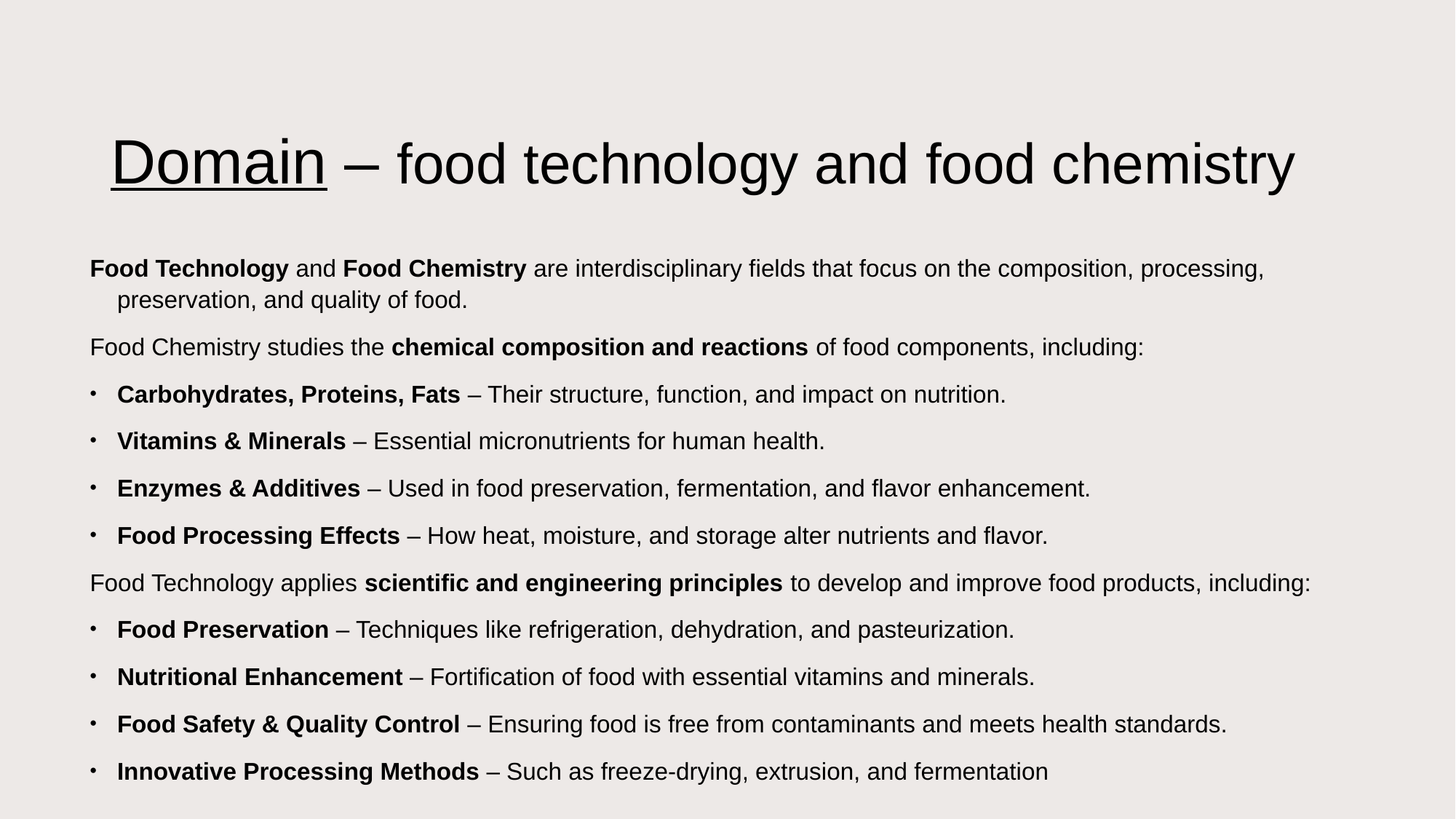

# Domain – food technology and food chemistry
Food Technology and Food Chemistry are interdisciplinary fields that focus on the composition, processing, preservation, and quality of food.
Food Chemistry studies the chemical composition and reactions of food components, including:
Carbohydrates, Proteins, Fats – Their structure, function, and impact on nutrition.
Vitamins & Minerals – Essential micronutrients for human health.
Enzymes & Additives – Used in food preservation, fermentation, and flavor enhancement.
Food Processing Effects – How heat, moisture, and storage alter nutrients and flavor.
Food Technology applies scientific and engineering principles to develop and improve food products, including:
Food Preservation – Techniques like refrigeration, dehydration, and pasteurization.
Nutritional Enhancement – Fortification of food with essential vitamins and minerals.
Food Safety & Quality Control – Ensuring food is free from contaminants and meets health standards.
Innovative Processing Methods – Such as freeze-drying, extrusion, and fermentation